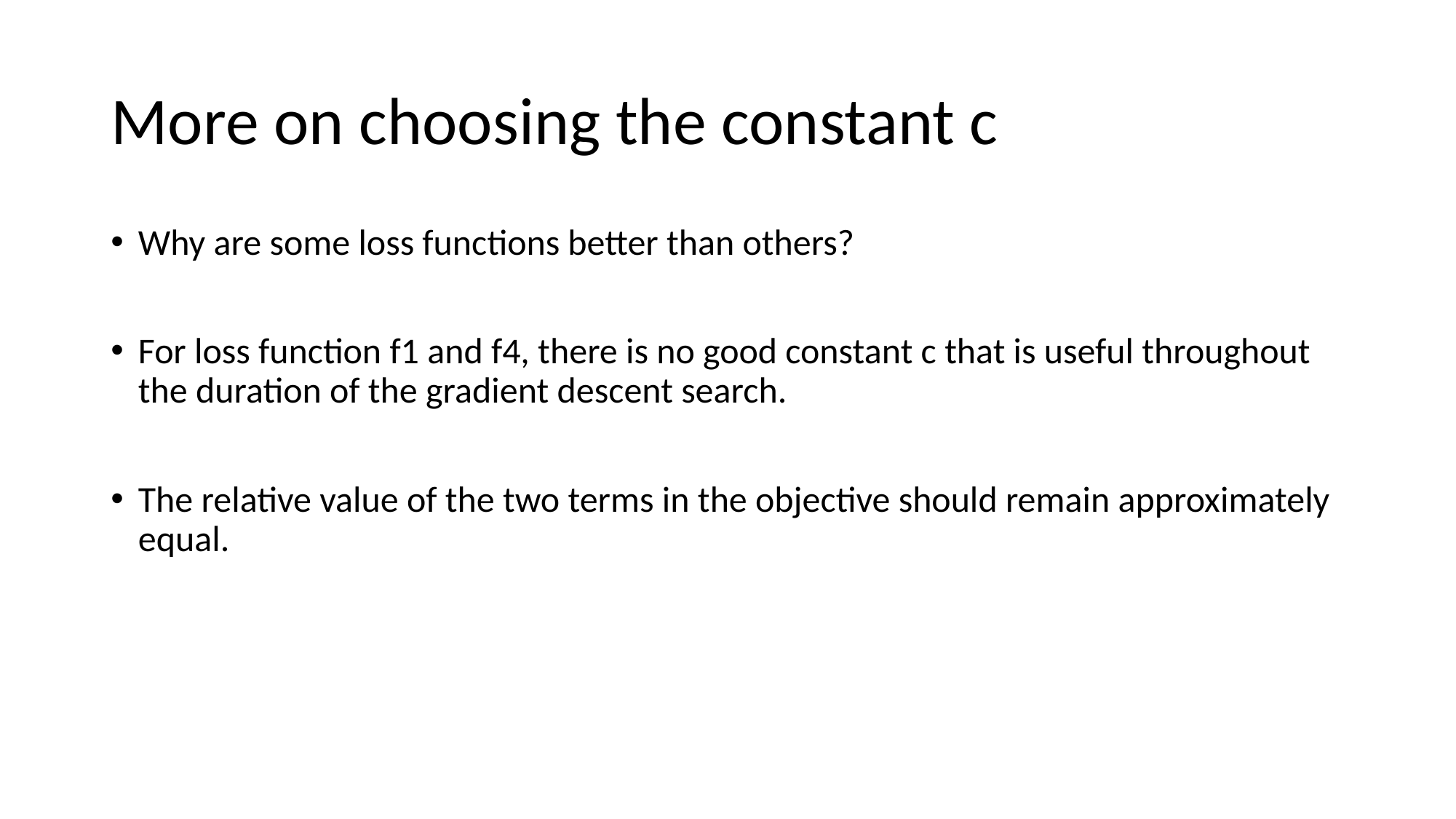

# More on choosing the constant c
Why are some loss functions better than others?

For loss function f1 and f4, there is no good constant c that is useful throughout the duration of the gradient descent search.

The relative value of the two terms in the objective should remain approximately equal.